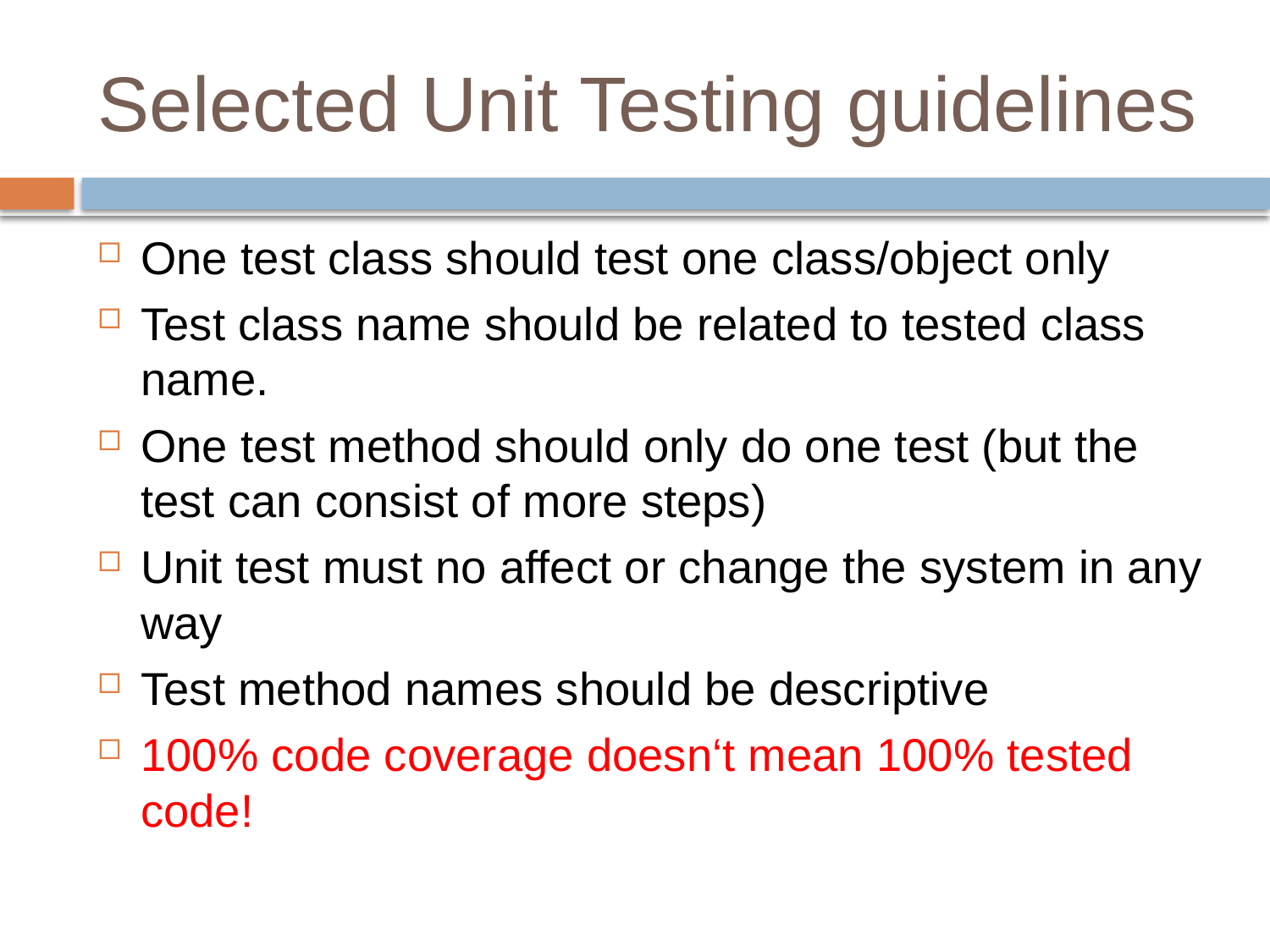

# Selected Unit Testing guidelines
One test class should test one class/object only
Test class name should be related to tested class name.
One test method should only do one test (but the test can consist of more steps)
Unit test must no affect or change the system in any way
Test method names should be descriptive
100% code coverage doesn‘t mean 100% tested code!